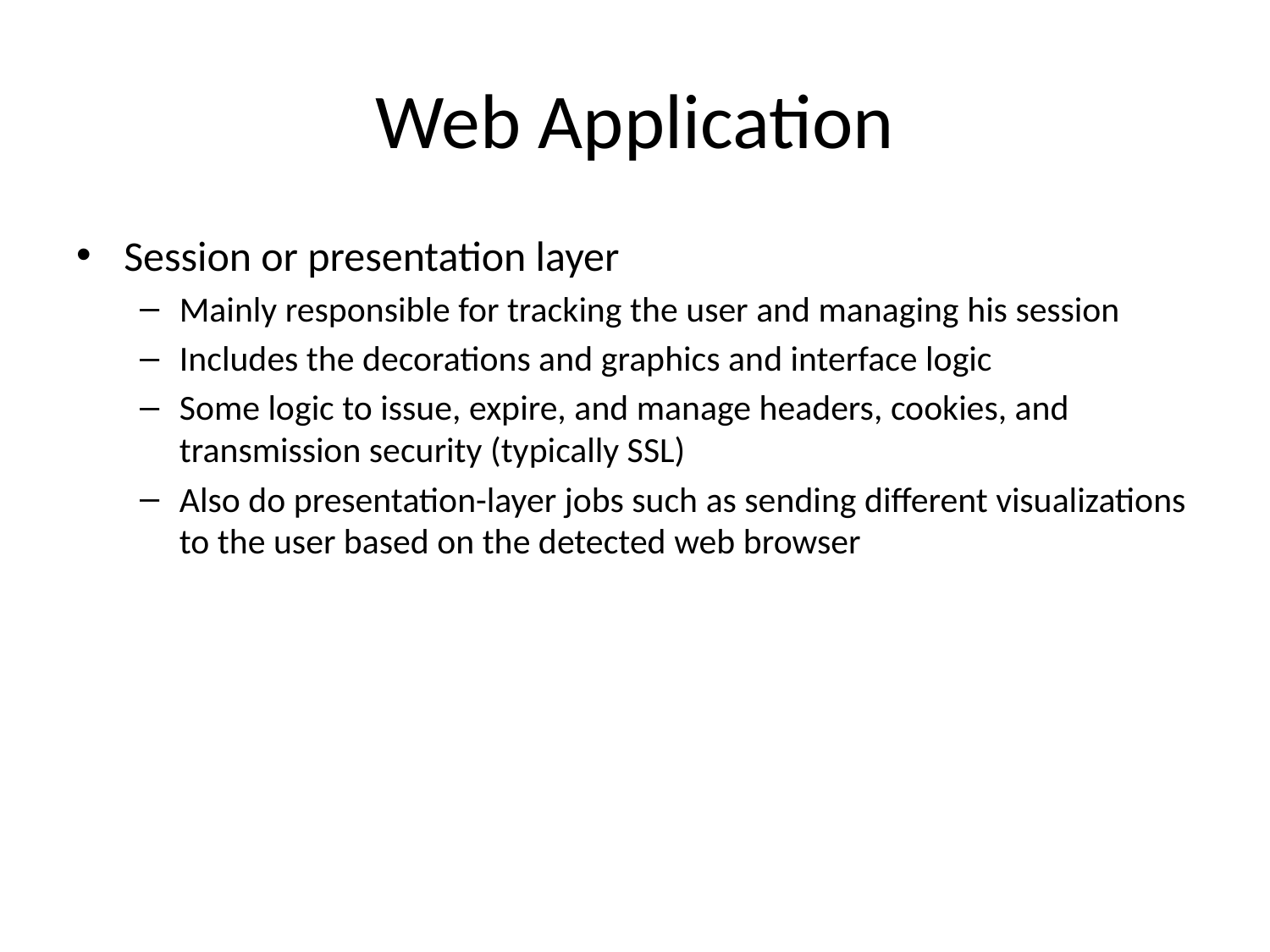

# Web Application
Session or presentation layer
Mainly responsible for tracking the user and managing his session
Includes the decorations and graphics and interface logic
Some logic to issue, expire, and manage headers, cookies, and transmission security (typically SSL)
Also do presentation-layer jobs such as sending different visualizations to the user based on the detected web browser